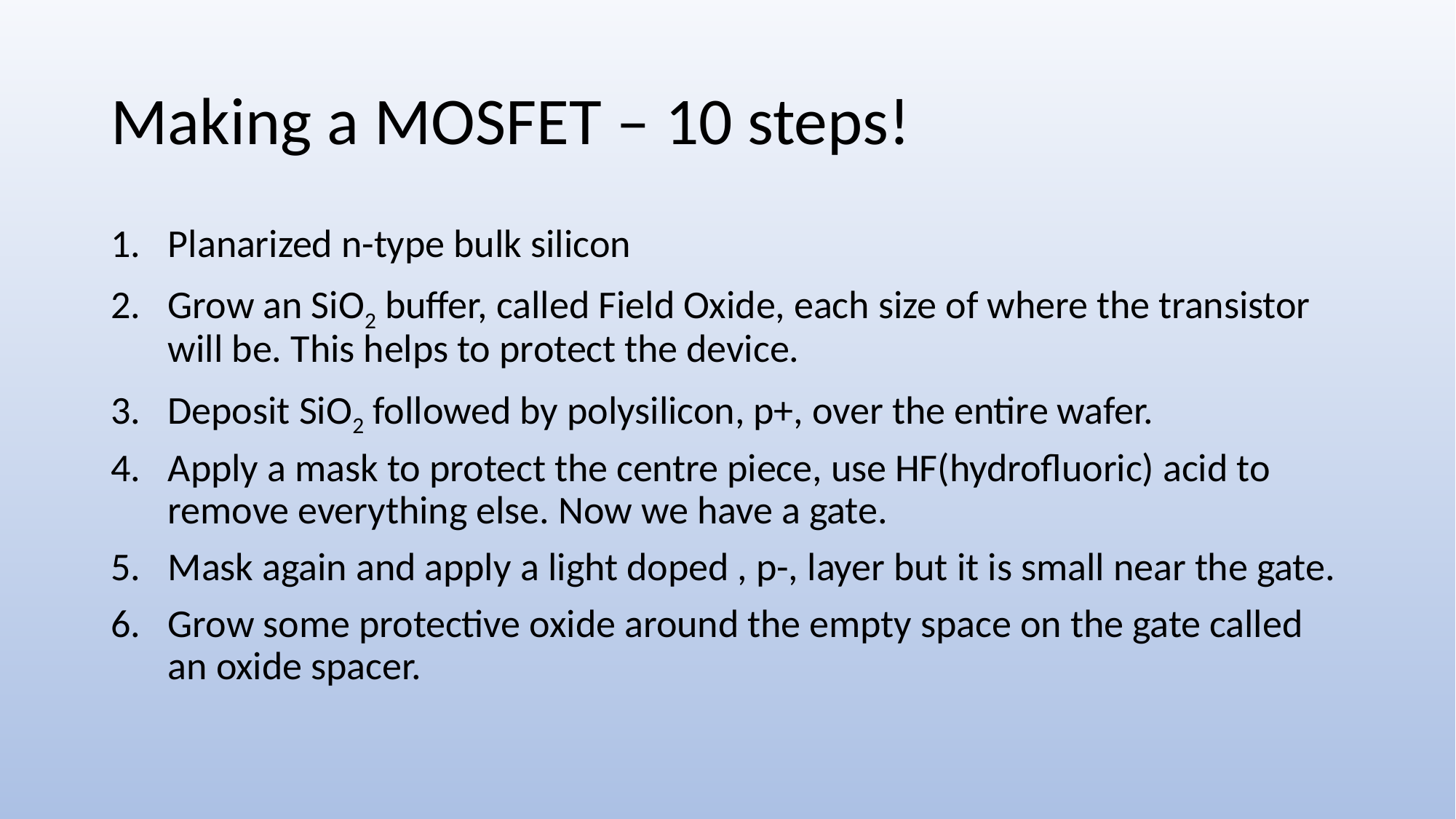

# Making a MOSFET – 10 steps!
Planarized n-type bulk silicon
Grow an SiO2 buffer, called Field Oxide, each size of where the transistor will be. This helps to protect the device.
Deposit SiO2 followed by polysilicon, p+, over the entire wafer.
Apply a mask to protect the centre piece, use HF(hydrofluoric) acid to remove everything else. Now we have a gate.
Mask again and apply a light doped , p-, layer but it is small near the gate.
Grow some protective oxide around the empty space on the gate called an oxide spacer.